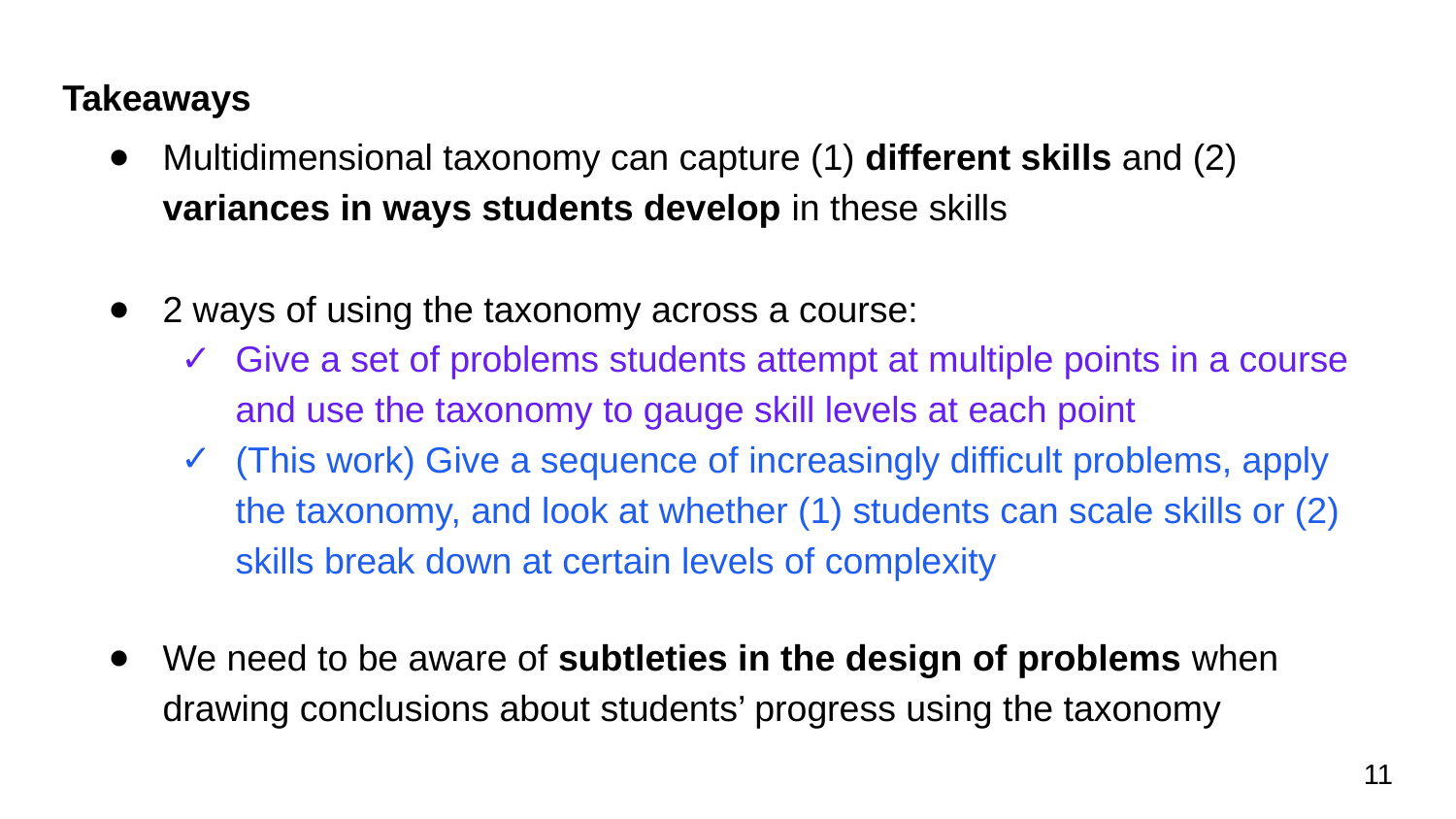

Takeaways
Multidimensional taxonomy can capture (1) different skills and (2) variances in ways students develop in these skills
2 ways of using the taxonomy across a course:
Give a set of problems students attempt at multiple points in a course and use the taxonomy to gauge skill levels at each point
(This work) Give a sequence of increasingly difficult problems, apply the taxonomy, and look at whether (1) students can scale skills or (2) skills break down at certain levels of complexity
We need to be aware of subtleties in the design of problems when drawing conclusions about students’ progress using the taxonomy
11